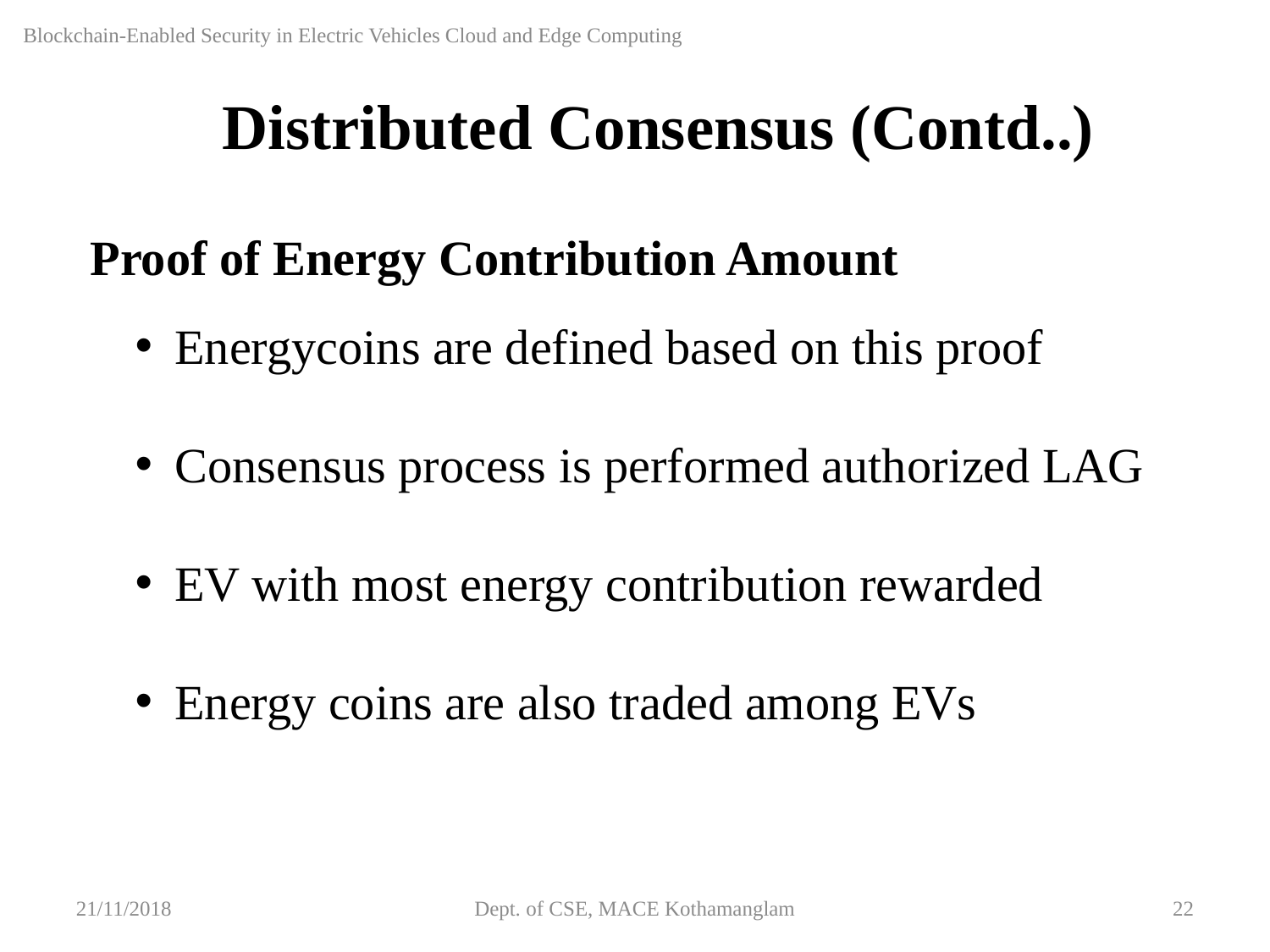

Blockchain-Enabled Security in Electric Vehicles Cloud and Edge Computing

Distributed Consensus (Contd..)
Proof of Energy Contribution Amount

Energycoins are defined based on this proof

Consensus process is performed authorized LAG

EV with most energy contribution rewarded

Energy coins are also traded among EVs

21/11/2018
Dept. of CSE, MACE Kothamanglam
22